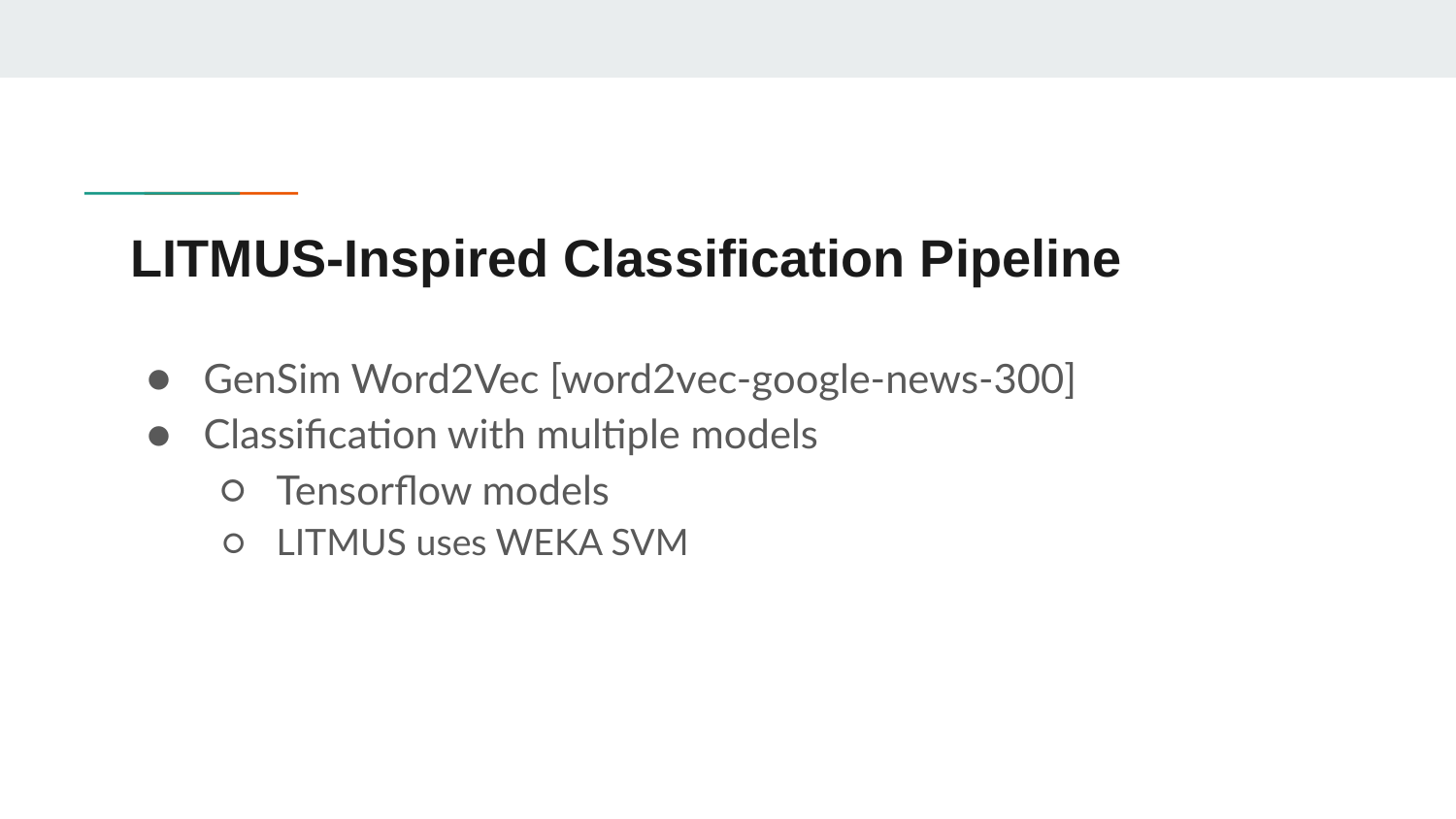

# LITMUS-Inspired Classification Pipeline
GenSim Word2Vec [word2vec-google-news-300]
Classification with multiple models
Tensorflow models
LITMUS uses WEKA SVM